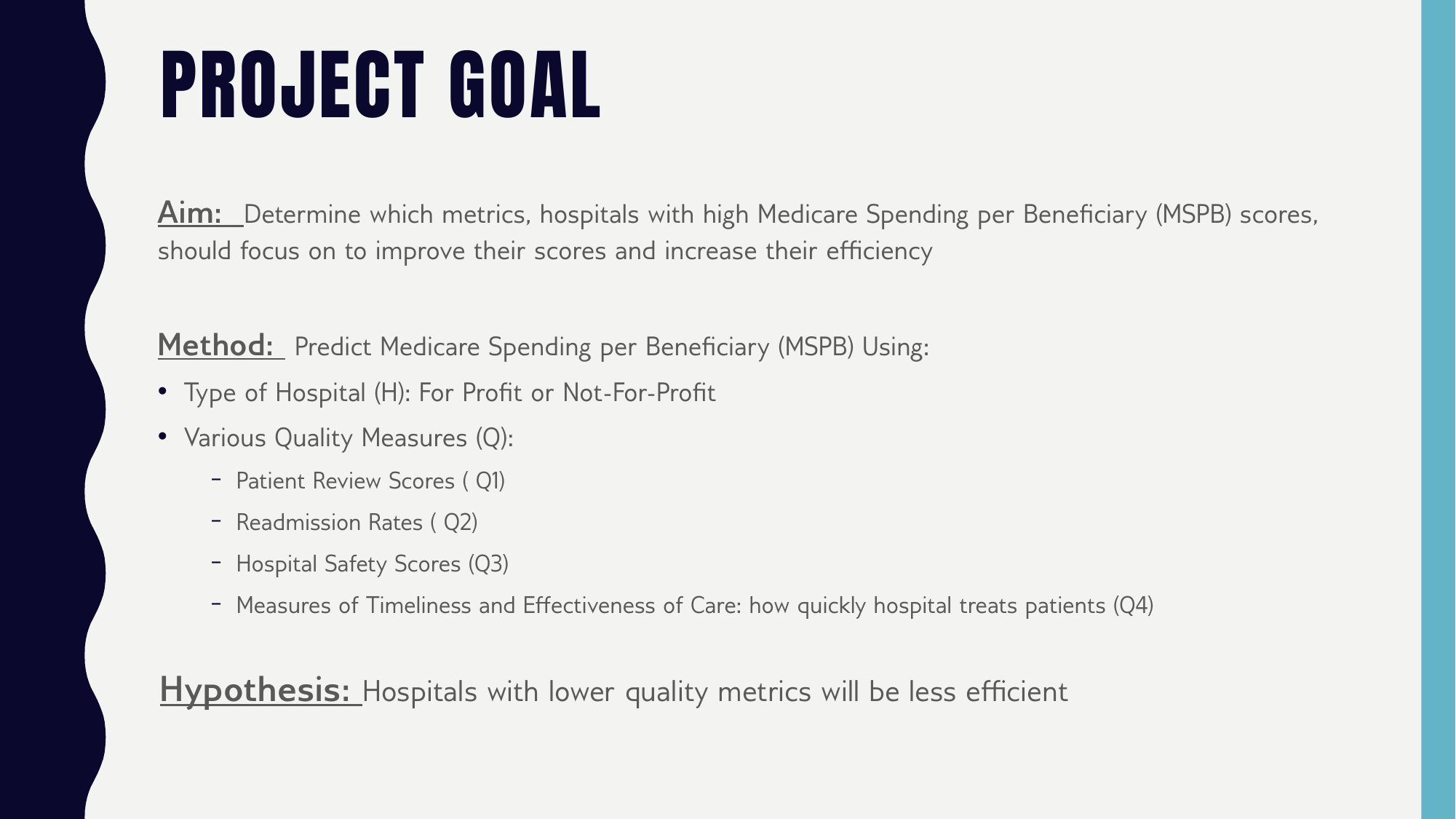

# Project Goal
Aim:  Determine which metrics, hospitals with high Medicare Spending per Beneficiary (MSPB) scores, should focus on to improve their scores and increase their efficiency

Method:  Predict Medicare Spending per Beneficiary (MSPB) Using:
Type of Hospital (H): For Profit or Not-For-Profit
Various Quality Measures (Q):
Patient Review Scores ( Q1)
Readmission Rates ( Q2)
Hospital Safety Scores (Q3)
Measures of Timeliness and Effectiveness of Care: how quickly hospital treats patients (Q4)

Hypothesis: Hospitals with lower quality metrics will be less efficient